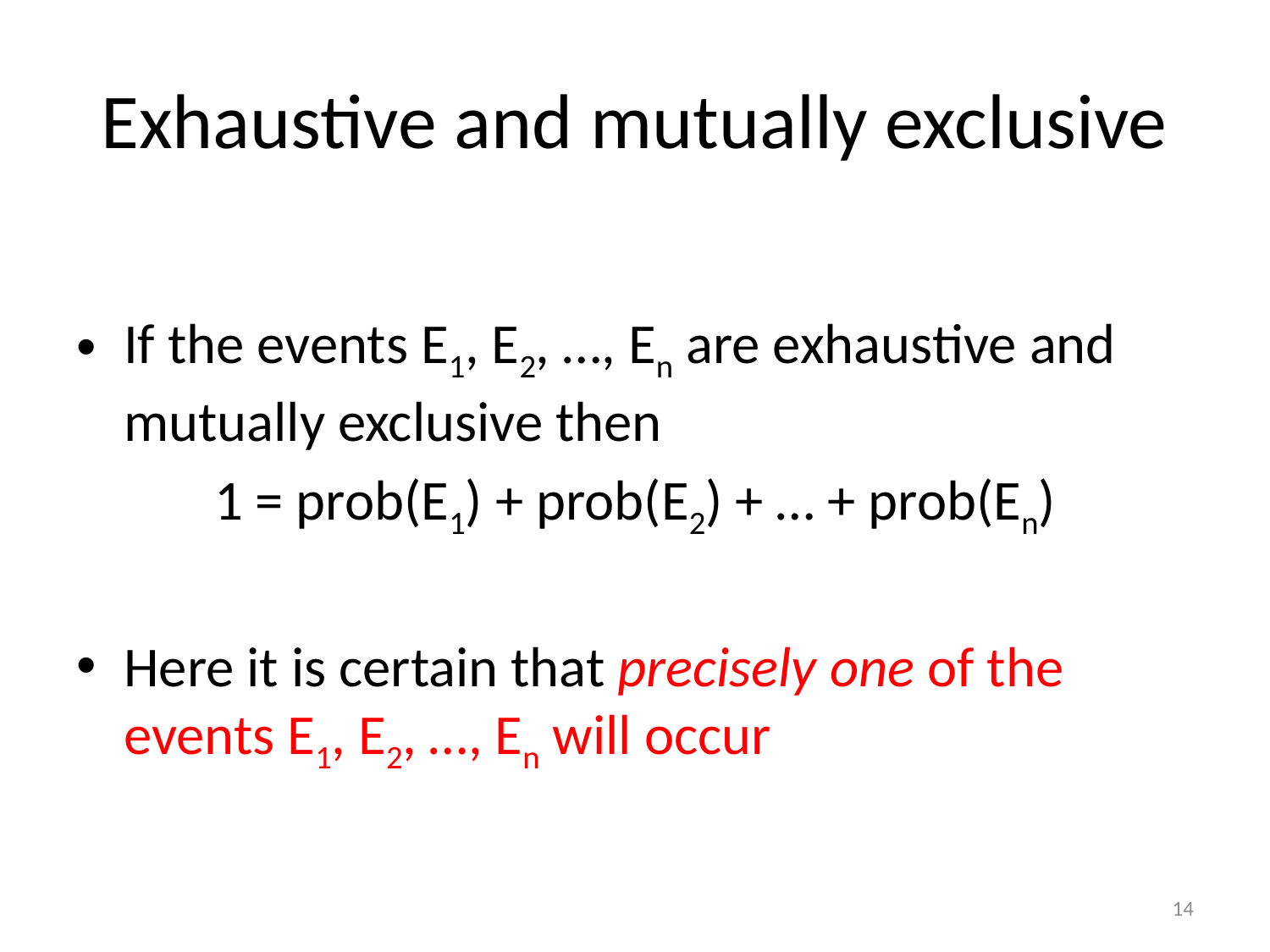

# Exhaustive and mutually exclusive

If the events E1, E2, …, En are exhaustive and mutually exclusive then
1 = prob(E1) + prob(E2) + … + prob(En)

Here it is certain that precisely one of the events E1, E2, …, En will occur

14